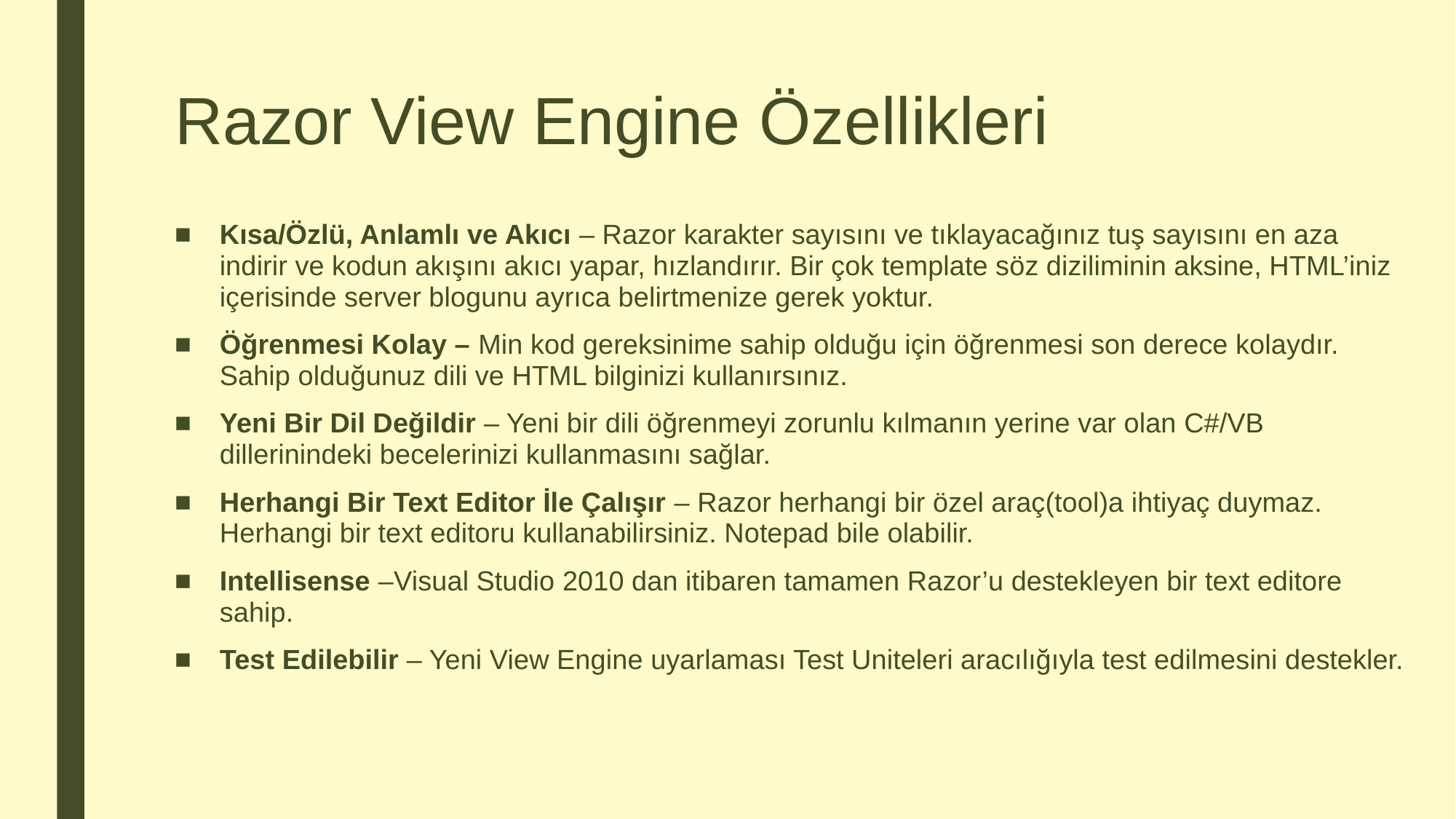

# Razor View Engine Özellikleri
Kısa/Özlü, Anlamlı ve Akıcı – Razor karakter sayısını ve tıklayacağınız tuş sayısını en aza indirir ve kodun akışını akıcı yapar, hızlandırır. Bir çok template söz diziliminin aksine, HTML’iniz içerisinde server blogunu ayrıca belirtmenize gerek yoktur.
Öğrenmesi Kolay – Min kod gereksinime sahip olduğu için öğrenmesi son derece kolaydır. Sahip olduğunuz dili ve HTML bilginizi kullanırsınız.
Yeni Bir Dil Değildir – Yeni bir dili öğrenmeyi zorunlu kılmanın yerine var olan C#/VB dillerinindeki becelerinizi kullanmasını sağlar.
Herhangi Bir Text Editor İle Çalışır – Razor herhangi bir özel araç(tool)a ihtiyaç duymaz. Herhangi bir text editoru kullanabilirsiniz. Notepad bile olabilir.
Intellisense –Visual Studio 2010 dan itibaren tamamen Razor’u destekleyen bir text editore sahip.
Test Edilebilir – Yeni View Engine uyarlaması Test Uniteleri aracılığıyla test edilmesini destekler.